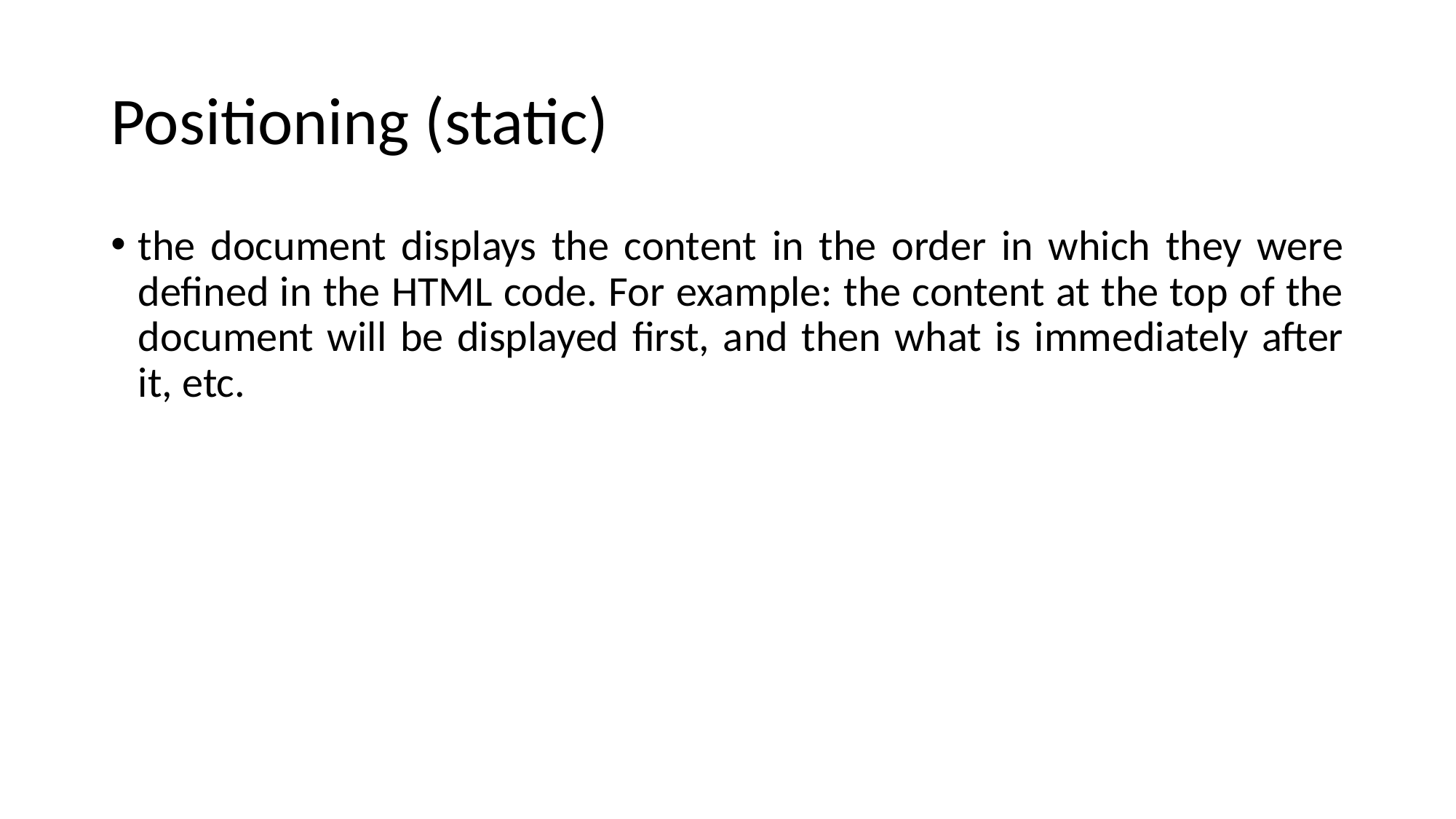

# Positioning (static)
the document displays the content in the order in which they were defined in the HTML code. For example: the content at the top of the document will be displayed first, and then what is immediately after it, etc.